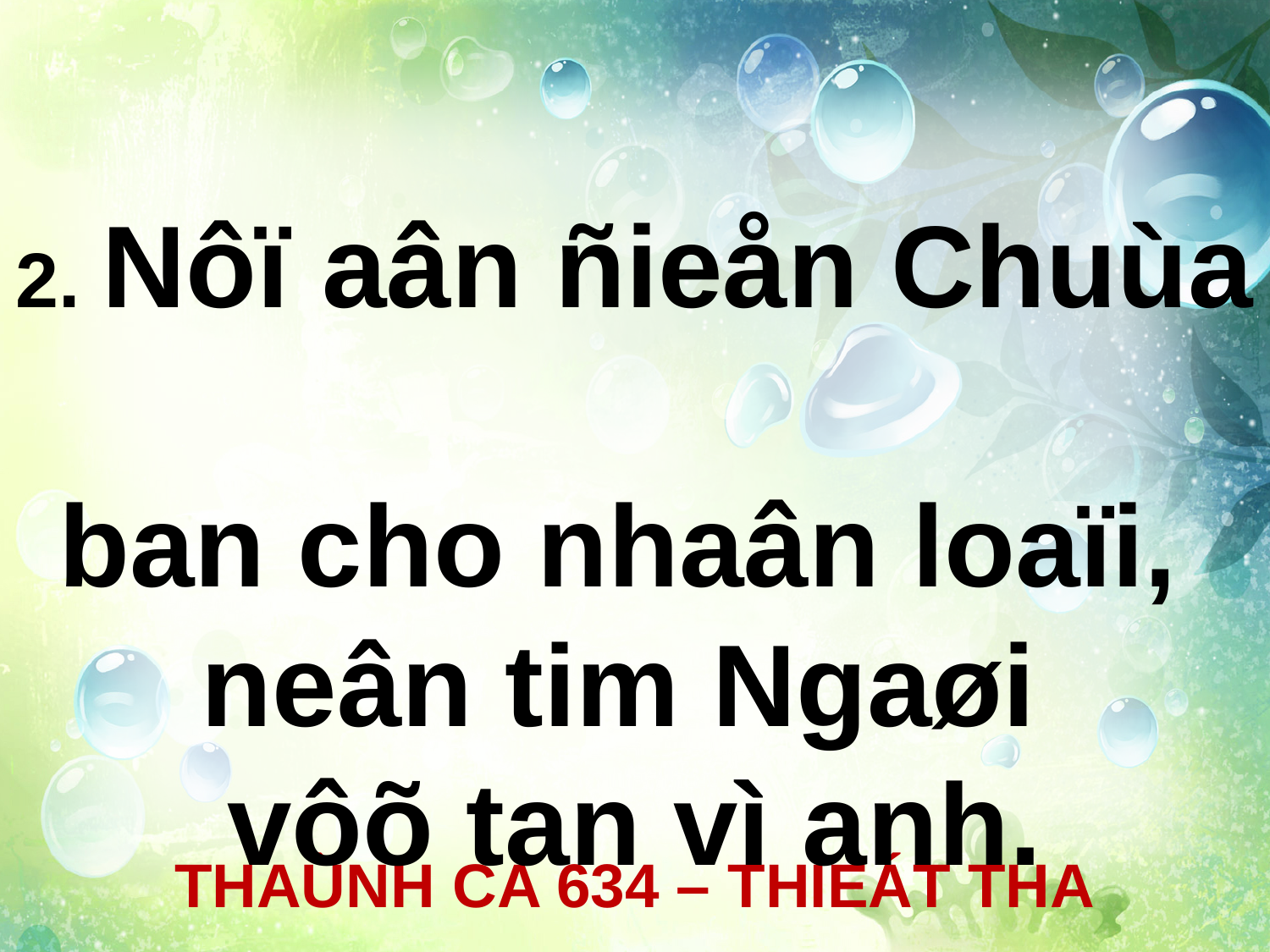

2. Nôï aân ñieån Chuùa
ban cho nhaân loaïi,
neân tim Ngaøi
vôõ tan vì anh.
THAÙNH CA 634 – THIEÁT THA